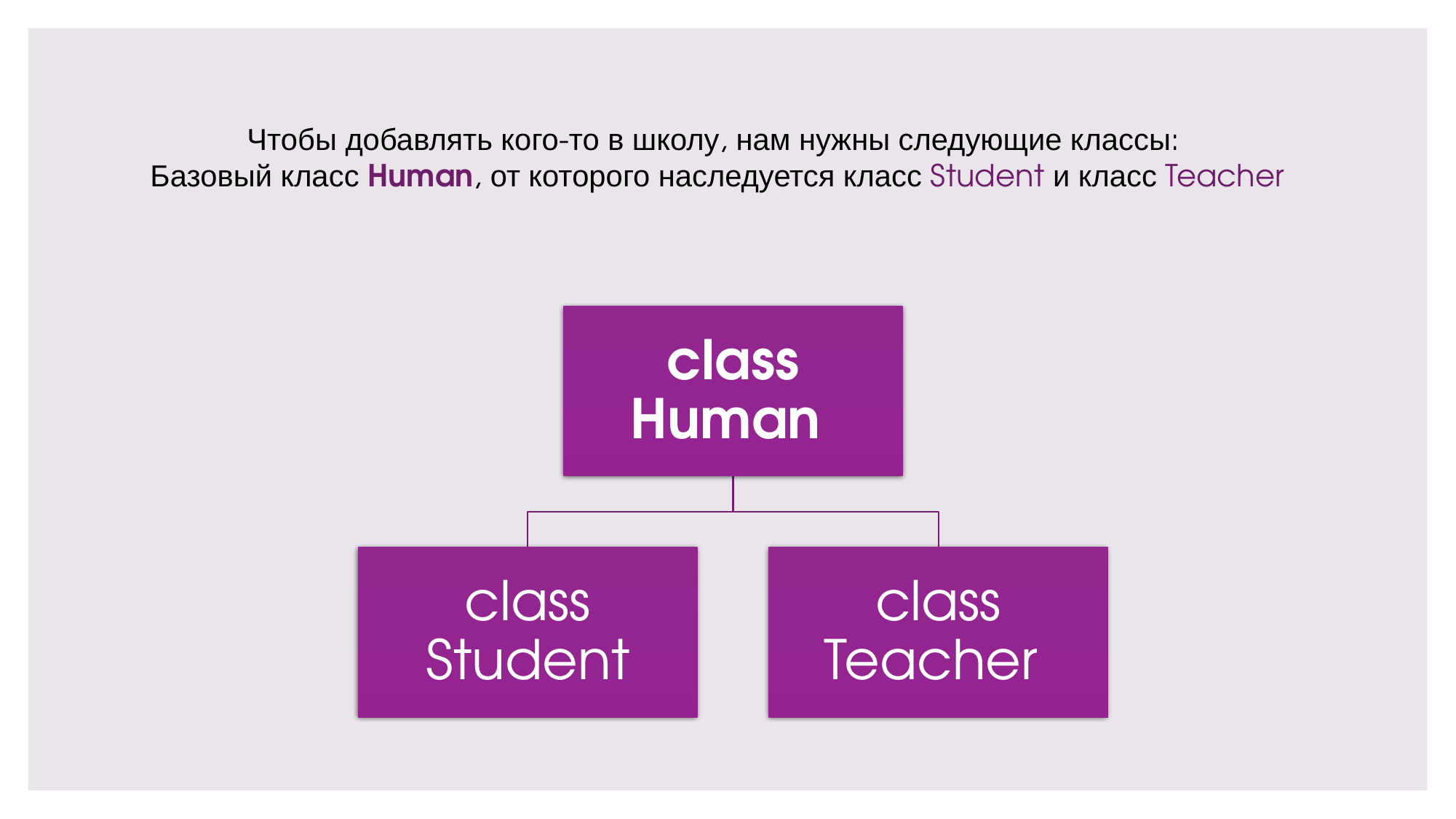

Чтобы добавлять кого-то в школу, нам нужны следующие классы:
Базовый класс Human, от которого наследуется класс Student и класс Teacher
class Human
class Student
class Teacher